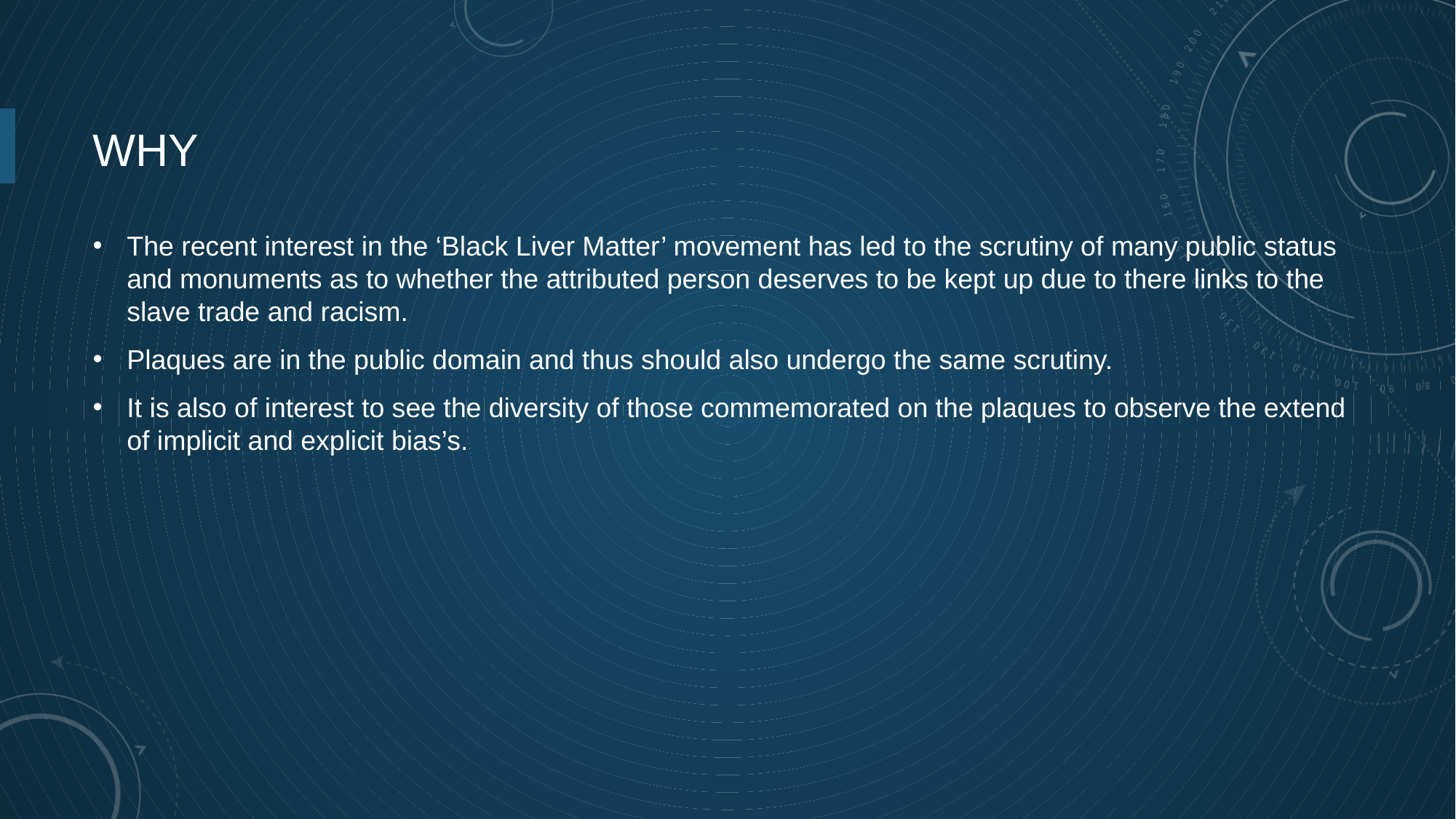

# Why
The recent interest in the ‘Black Liver Matter’ movement has led to the scrutiny of many public status and monuments as to whether the attributed person deserves to be kept up due to there links to the slave trade and racism.
Plaques are in the public domain and thus should also undergo the same scrutiny.
It is also of interest to see the diversity of those commemorated on the plaques to observe the extend of implicit and explicit bias’s.